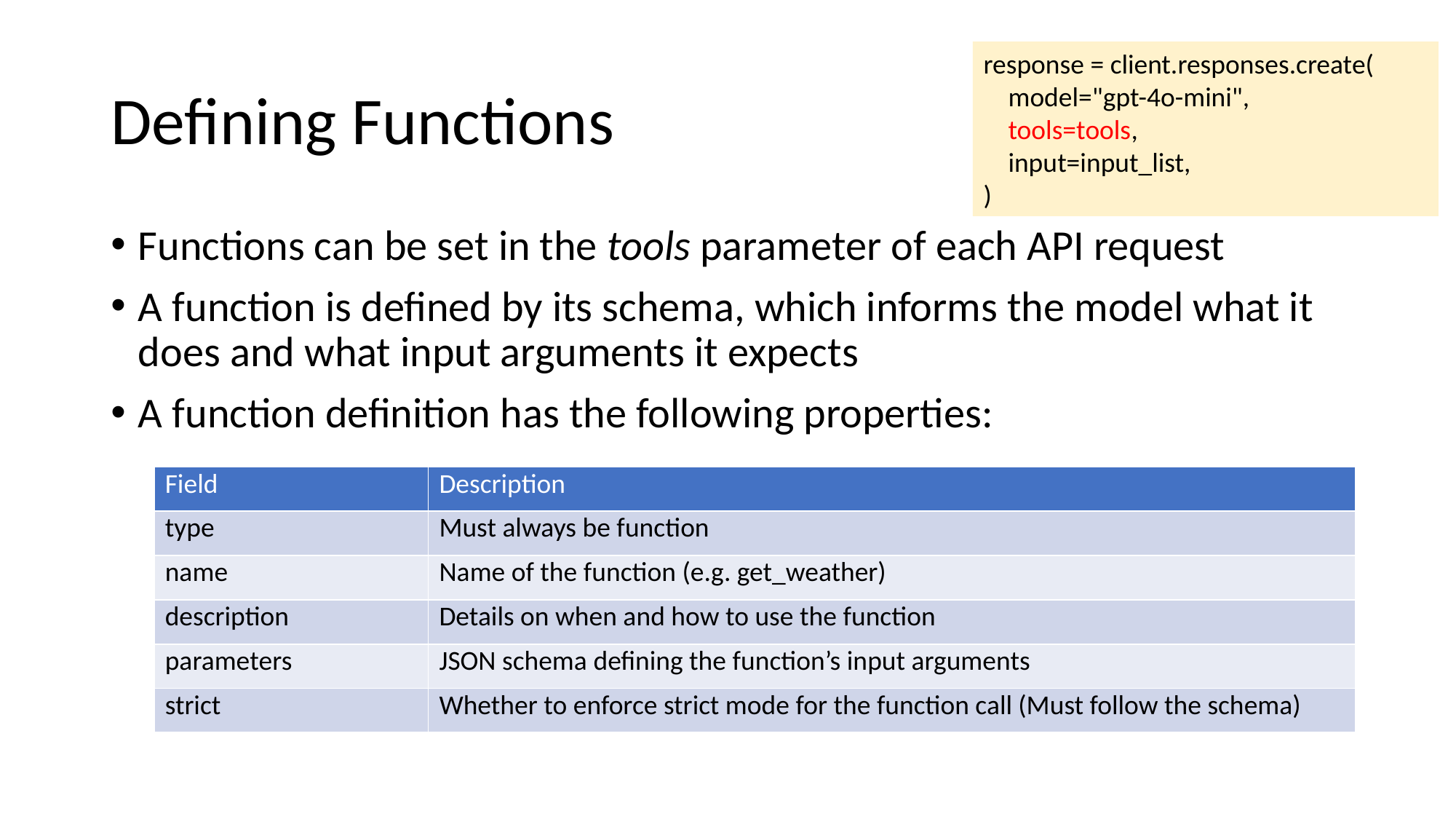

response = client.responses.create(
    model="gpt-4o-mini",
    tools=tools,
    input=input_list,
)
# Defining Functions
Functions can be set in the tools parameter of each API request
A function is defined by its schema, which informs the model what it does and what input arguments it expects
A function definition has the following properties:
| Field | Description |
| --- | --- |
| type | Must always be function |
| name | Name of the function (e.g. get\_weather) |
| description | Details on when and how to use the function |
| parameters | JSON schema defining the function’s input arguments |
| strict | Whether to enforce strict mode for the function call (Must follow the schema) |